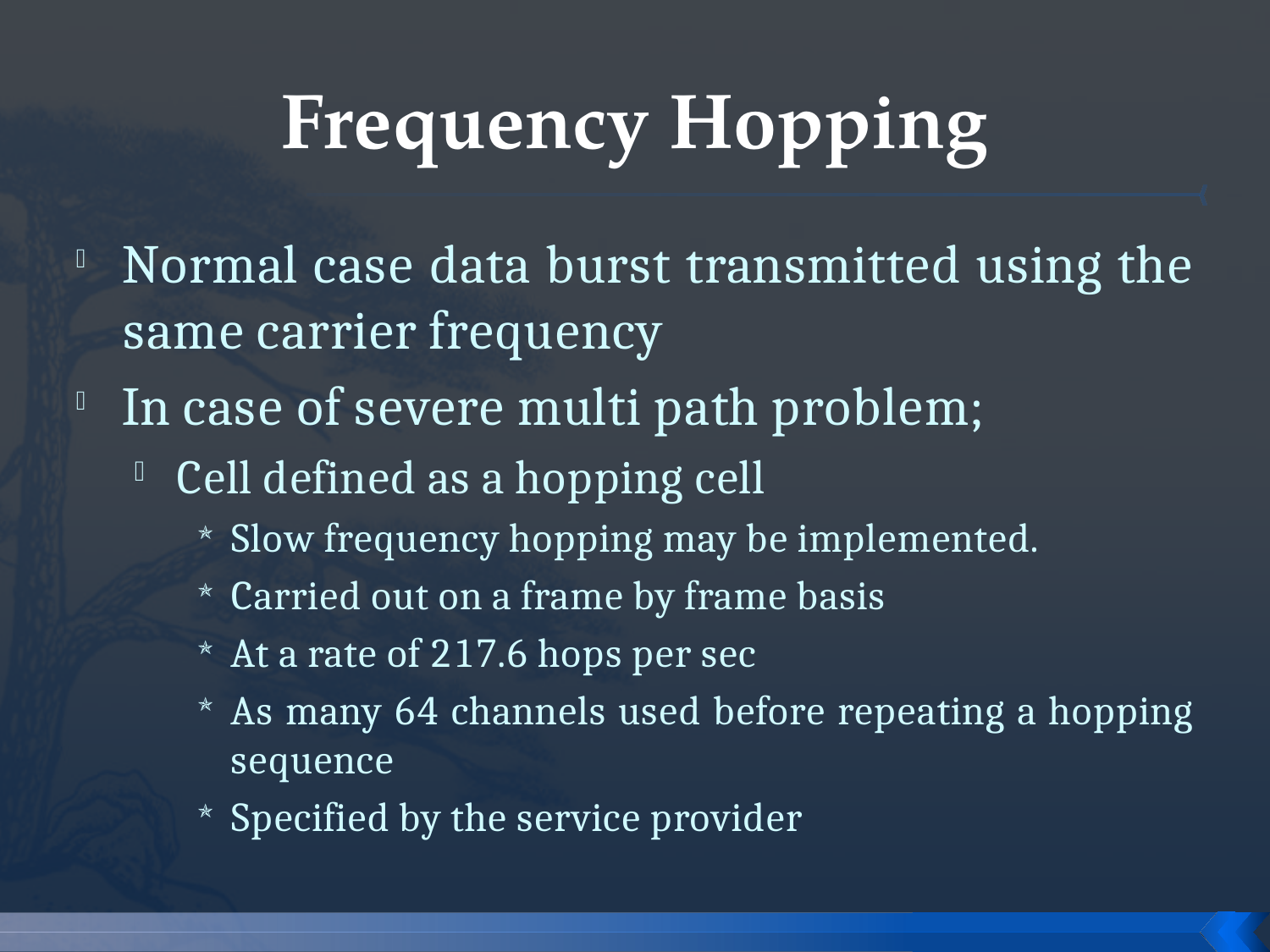

# Frequency Hopping
Normal case data burst transmitted using the same carrier frequency
In case of severe multi path problem;
Cell defined as a hopping cell
Slow frequency hopping may be implemented.
Carried out on a frame by frame basis
At a rate of 217.6 hops per sec
As many 64 channels used before repeating a hopping sequence
Specified by the service provider